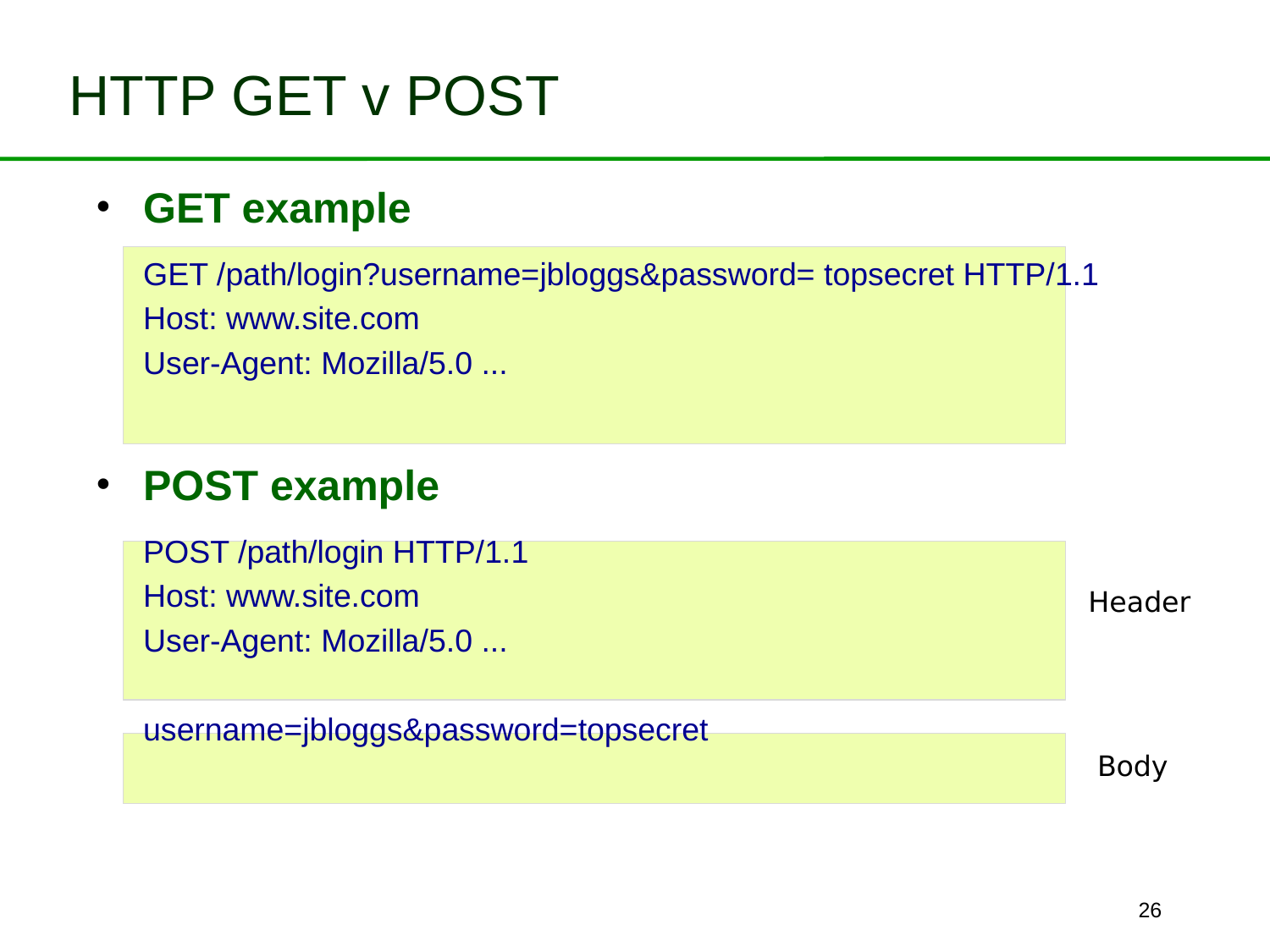

# HTTP GET v POST
GET example
	GET /path/login?username=jbloggs&password= topsecret HTTP/1.1
	Host: www.site.com
	User-Agent: Mozilla/5.0 ...

POST example
	POST /path/login HTTP/1.1
	Host: www.site.com
	User-Agent: Mozilla/5.0 ...

	username=jbloggs&password=topsecret

Header

Body
26